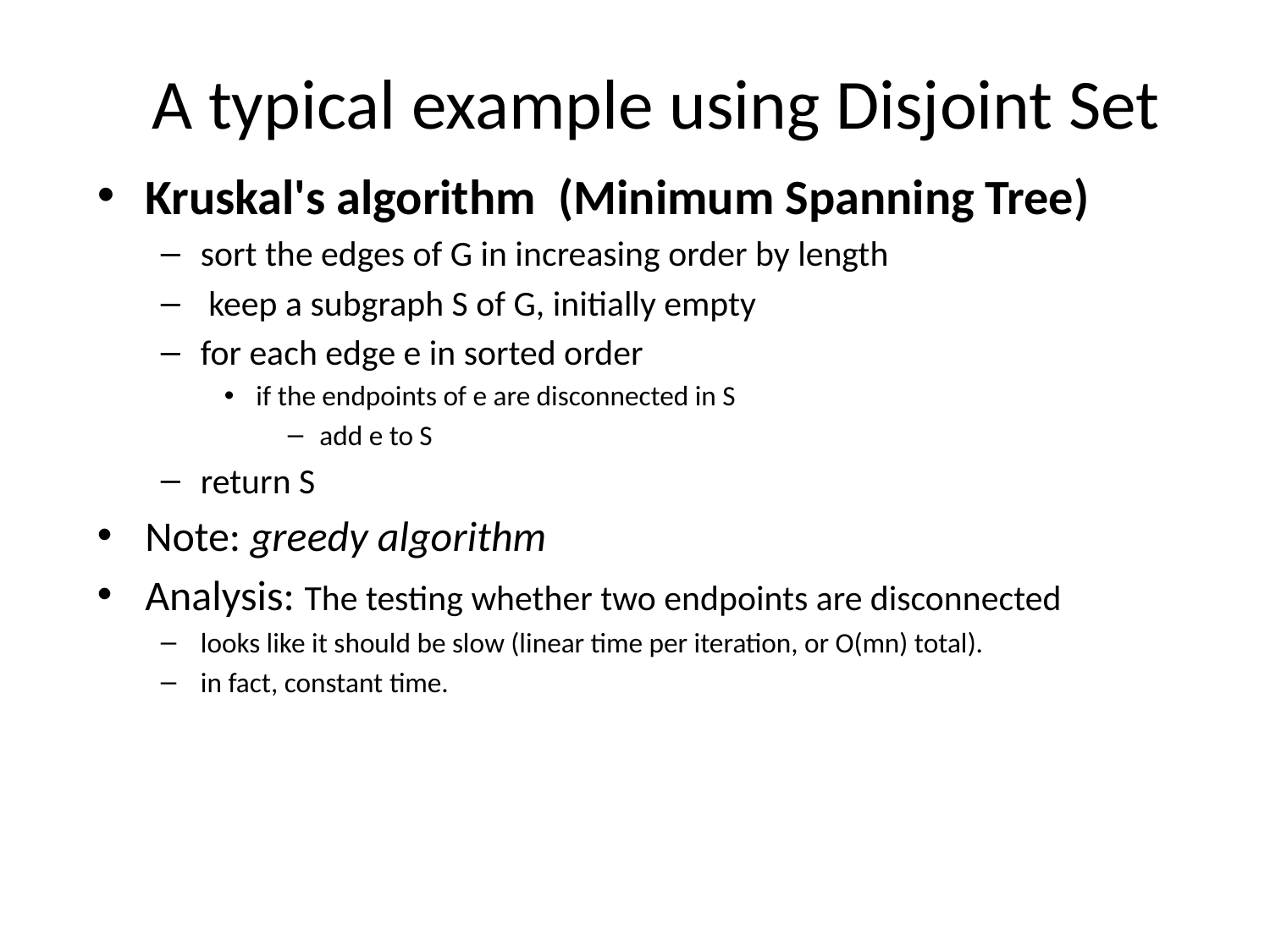

# A typical example using Disjoint Set
Kruskal's algorithm  (Minimum Spanning Tree)
sort the edges of G in increasing order by length
 keep a subgraph S of G, initially empty
for each edge e in sorted order
if the endpoints of e are disconnected in S
add e to S
return S
Note: greedy algorithm
Analysis: The testing whether two endpoints are disconnected
looks like it should be slow (linear time per iteration, or O(mn) total).
in fact, constant time.